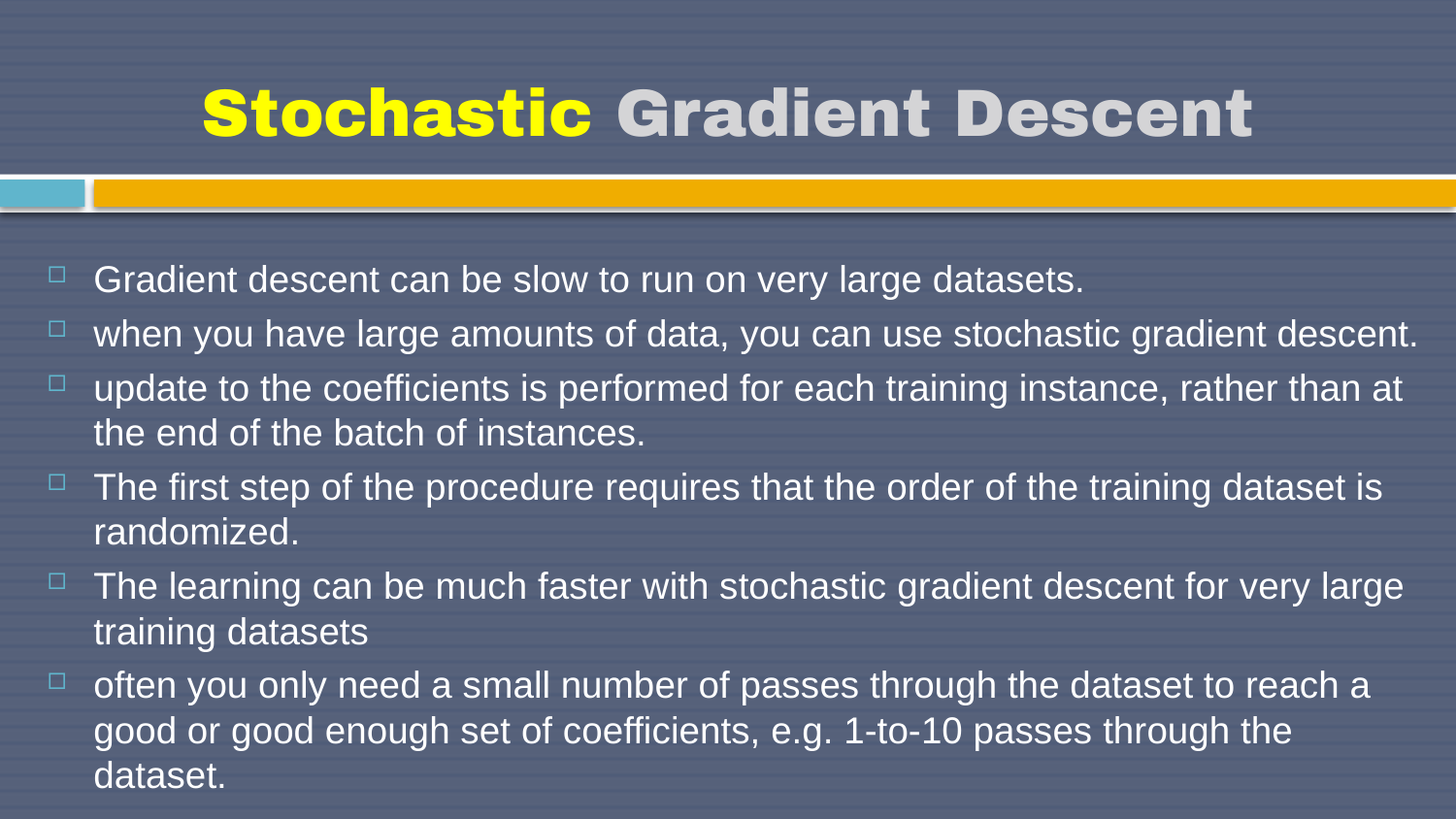

# Stochastic Gradient Descent
Gradient descent can be slow to run on very large datasets.
when you have large amounts of data, you can use stochastic gradient descent.
update to the coefficients is performed for each training instance, rather than at the end of the batch of instances.
The first step of the procedure requires that the order of the training dataset is randomized.
The learning can be much faster with stochastic gradient descent for very large training datasets
often you only need a small number of passes through the dataset to reach a good or good enough set of coefficients, e.g. 1-to-10 passes through the dataset.